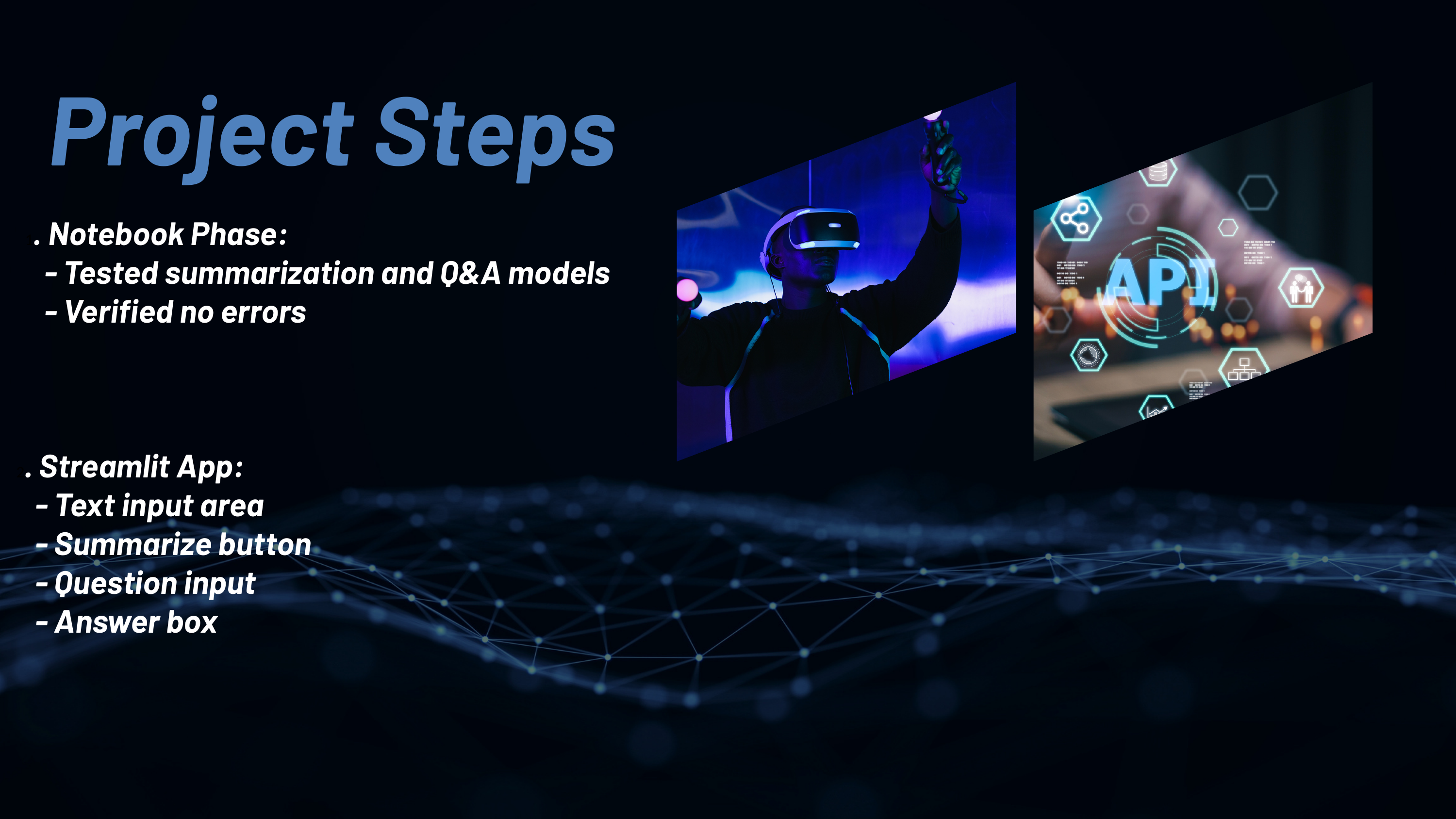

Project Steps

1. Notebook Phase:
   - Tested summarization and Q&A models
   - Verified no errors
2. Streamlit App:
   - Text input area
   - Summarize button
   - Question input
   - Answer box